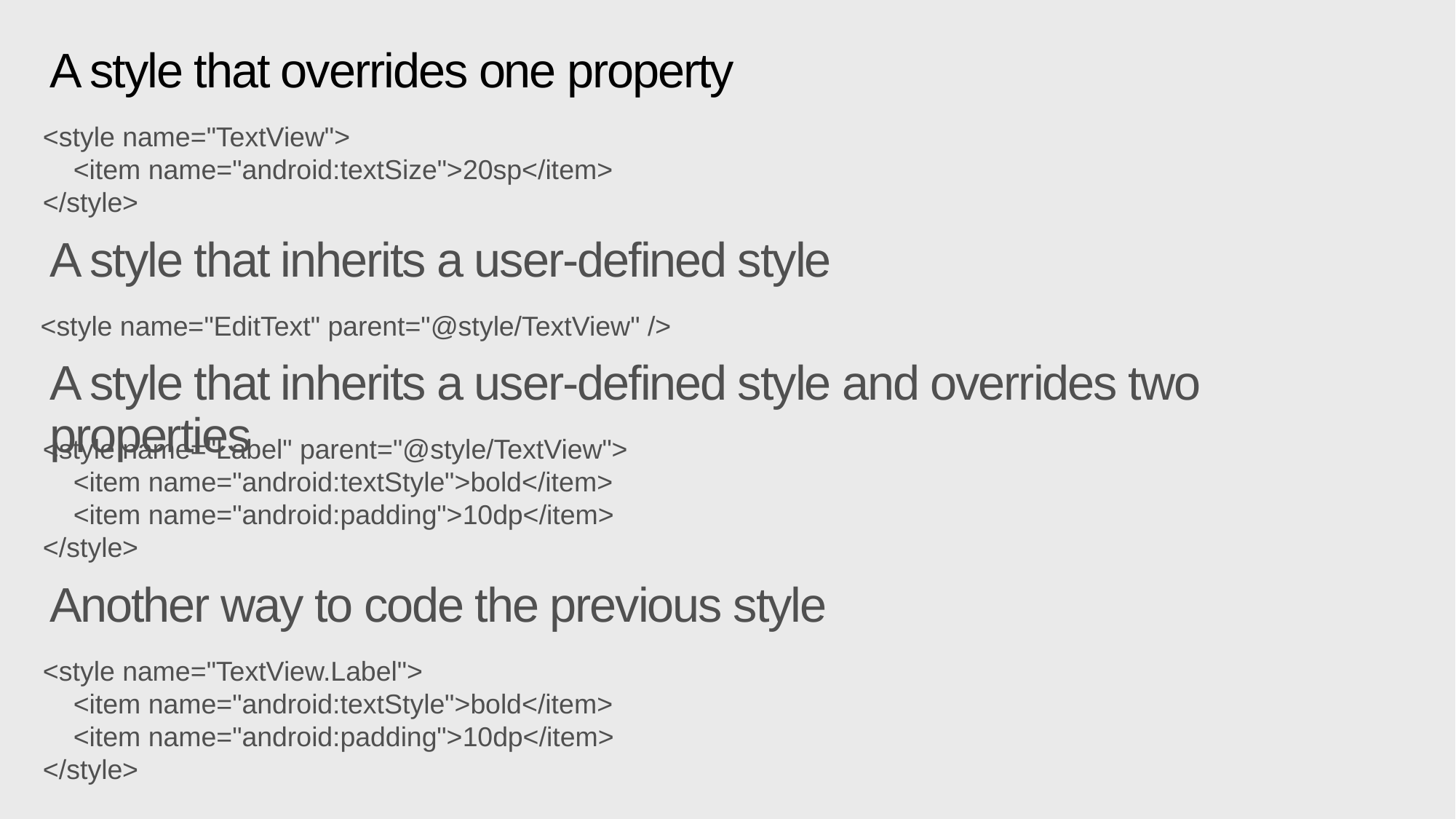

# A style that overrides one property
<style name="TextView">
    <item name="android:textSize">20sp</item>
</style>
A style that inherits a user-defined style
<style name="EditText" parent="@style/TextView" />
A style that inherits a user-defined style and overrides two properties
<style name="Label" parent="@style/TextView">
    <item name="android:textStyle">bold</item>
    <item name="android:padding">10dp</item>
</style>
Another way to code the previous style
<style name="TextView.Label">
    <item name="android:textStyle">bold</item>
    <item name="android:padding">10dp</item>
</style>